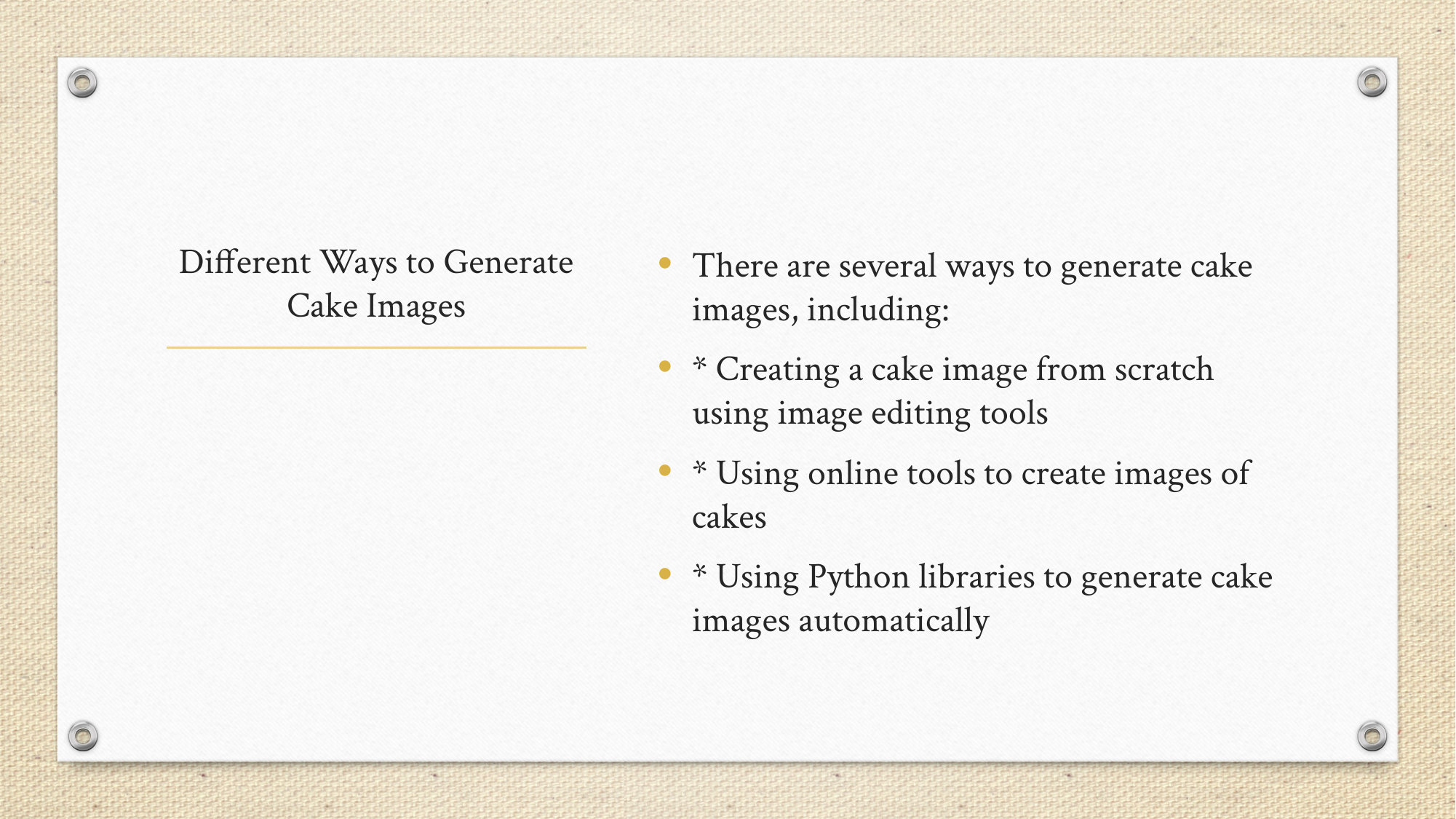

There are several ways to generate cake images, including:
* Creating a cake image from scratch using image editing tools
* Using online tools to create images of cakes
* Using Python libraries to generate cake images automatically
# Different Ways to Generate Cake Images